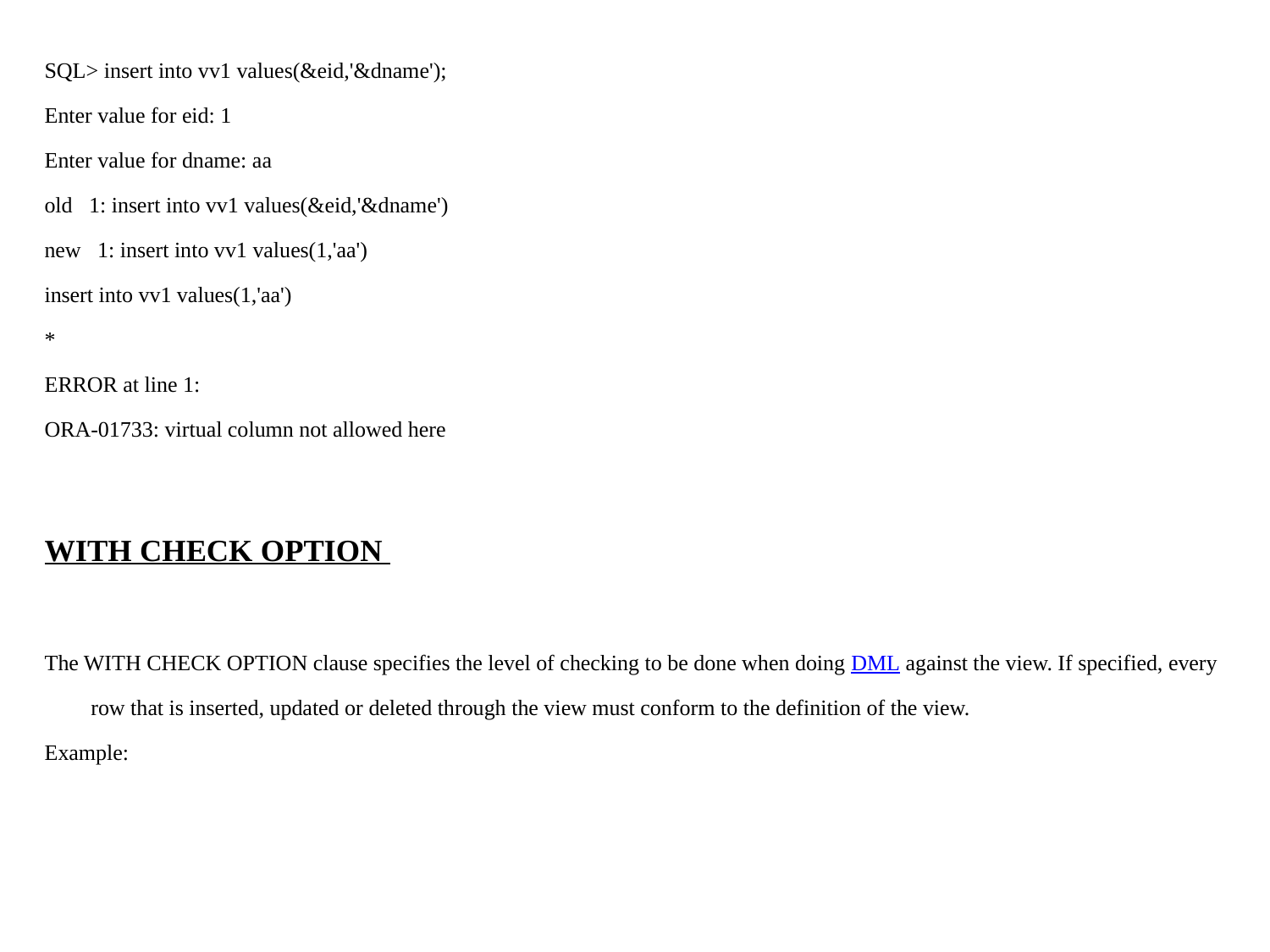

SQL> insert into vv1 values(&eid,'&dname');
Enter value for eid: 1
Enter value for dname: aa
old   1: insert into vv1 values(&eid,'&dname')
new   1: insert into vv1 values(1,'aa')
insert into vv1 values(1,'aa')
*
ERROR at line 1:
ORA-01733: virtual column not allowed here

WITH CHECK OPTION

The WITH CHECK OPTION clause specifies the level of checking to be done when doing DML against the view. If specified, every row that is inserted, updated or deleted through the view must conform to the definition of the view.
Example:
CREATE VIEW d20 AS SELECT ename, sal, deptno FROM emp2 WHERE deptno = 202 WITH CHECK OPTION;
SQL> UPDATE d20 SET deptno = 10;
*ERROR at line 1:
ORA-01402: view WITH CHECK OPTION where-clause violation